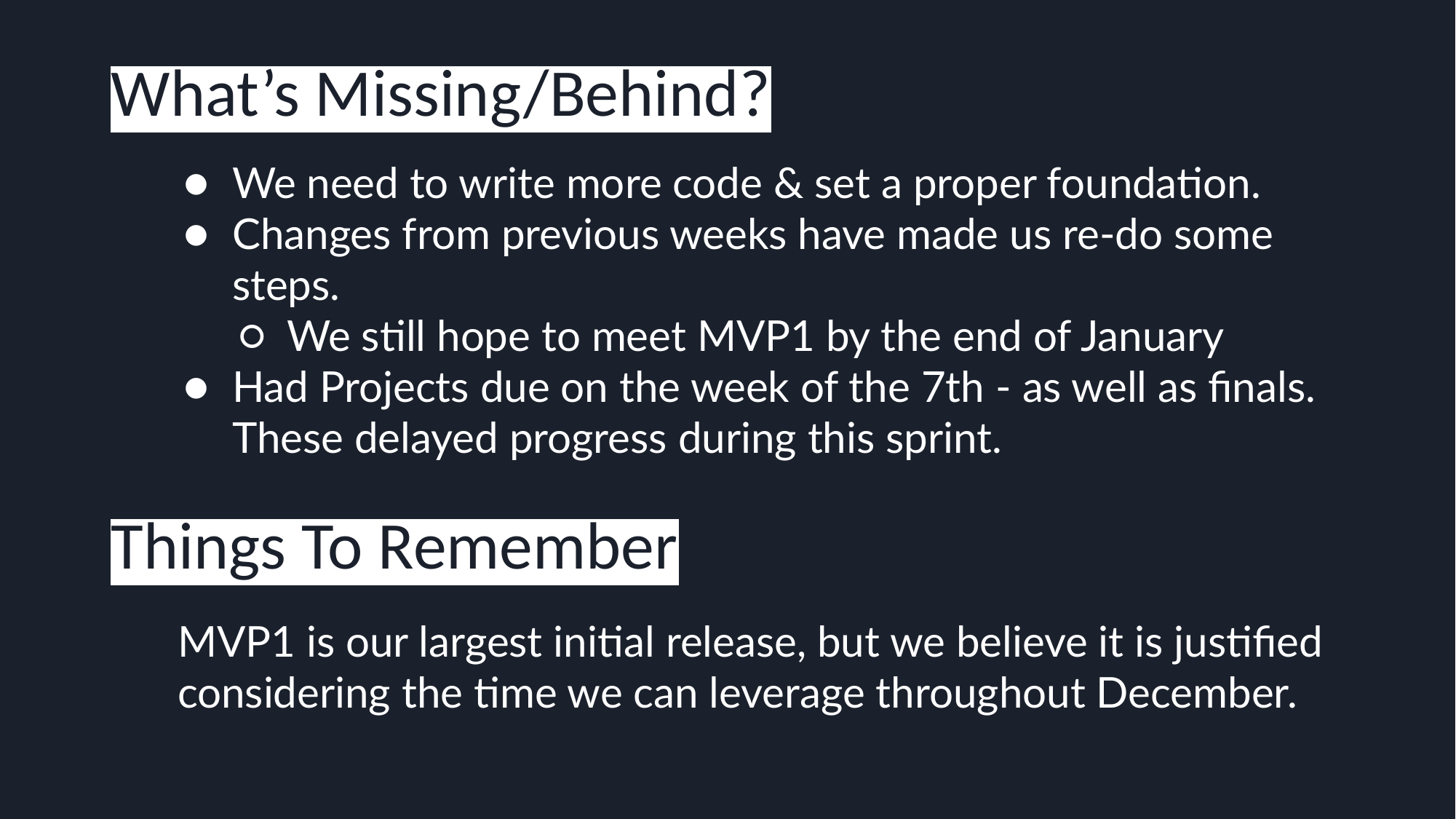

# What’s Missing/Behind?
We need to write more code & set a proper foundation.
Changes from previous weeks have made us re-do some steps.
We still hope to meet MVP1 by the end of January
Had Projects due on the week of the 7th - as well as finals. These delayed progress during this sprint.

MVP1 is our largest initial release, but we believe it is justified considering the time we can leverage throughout December.

Things To Remember